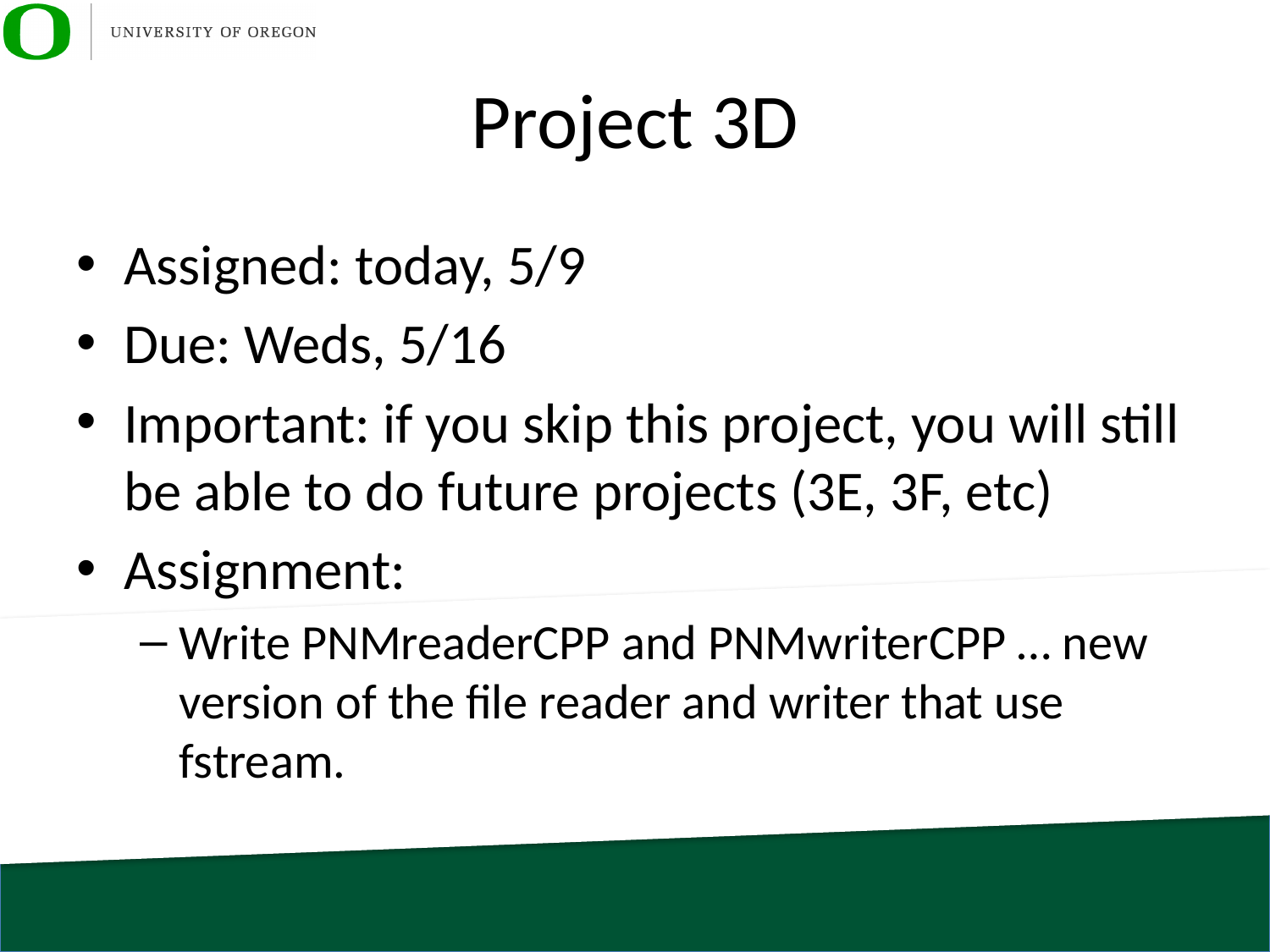

# Project 3D
Assigned: today, 5/9
Due: Weds, 5/16
Important: if you skip this project, you will still be able to do future projects (3E, 3F, etc)
Assignment:
Write PNMreaderCPP and PNMwriterCPP … new version of the file reader and writer that use fstream.